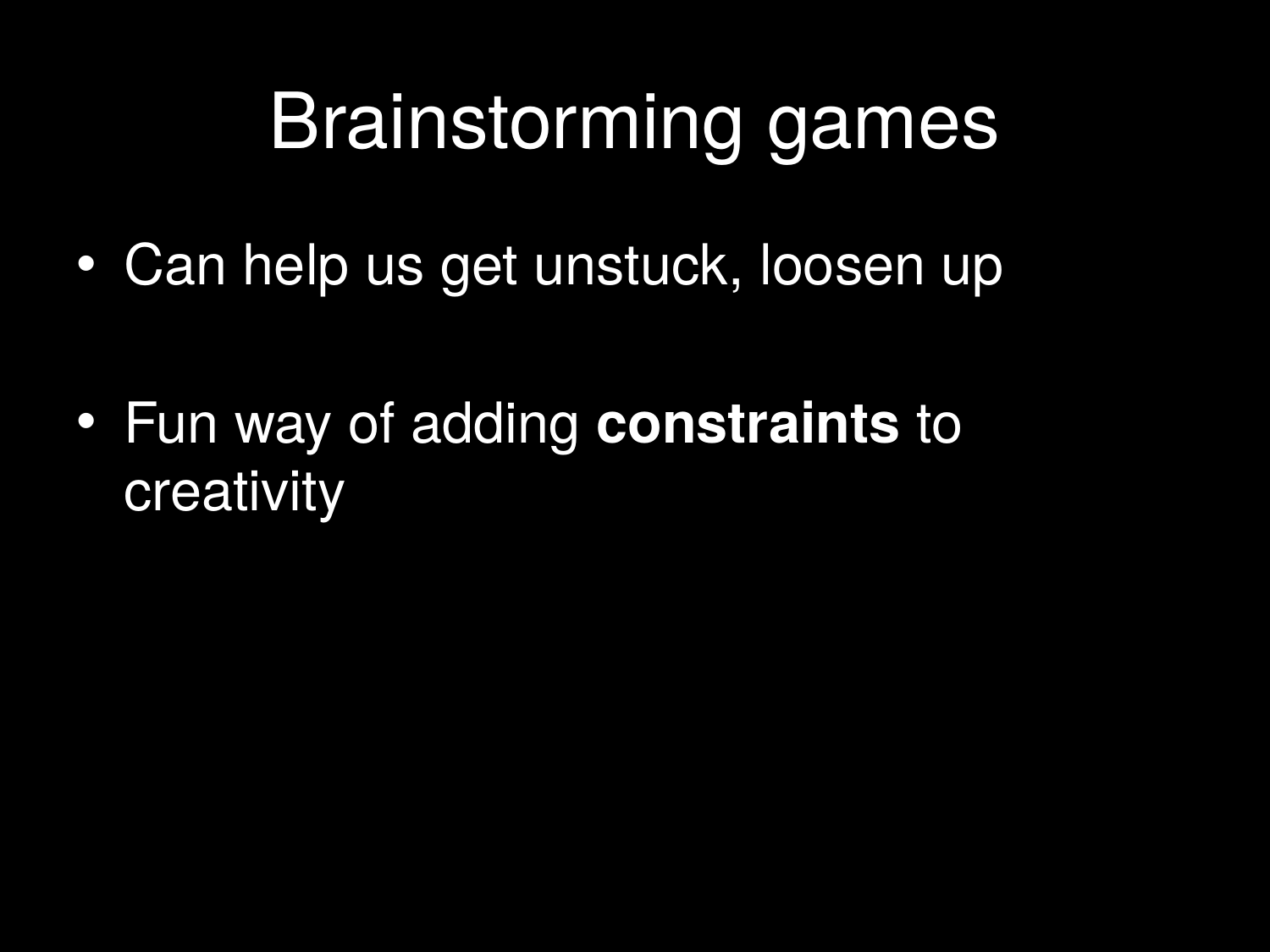

# Brainstorming games
Can help us get unstuck, loosen up

Fun way of adding constraints to creativity